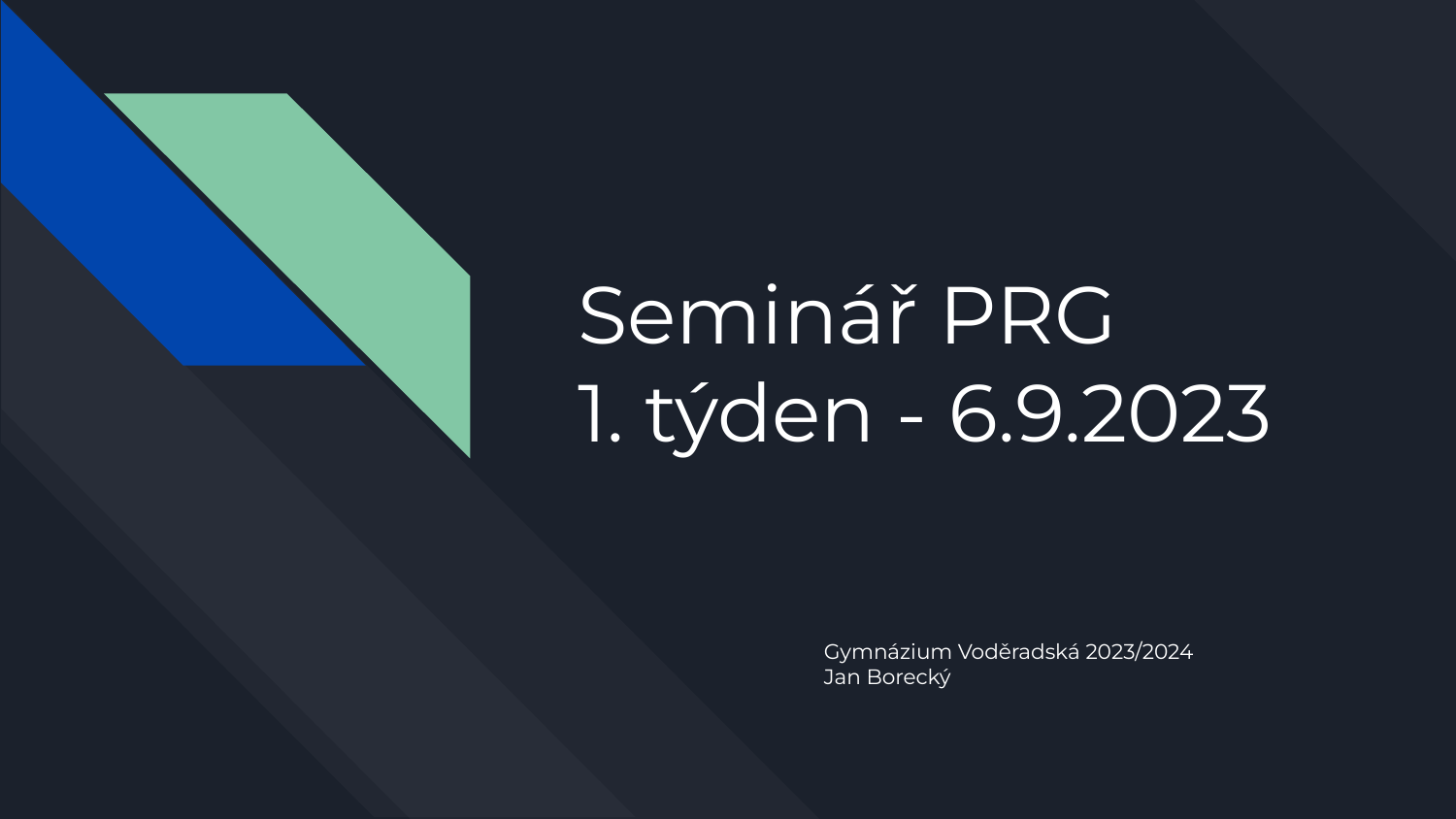

# Seminář PRG
1. týden - 6.9.2023
Gymnázium Voděradská 2023/2024
Jan Borecký